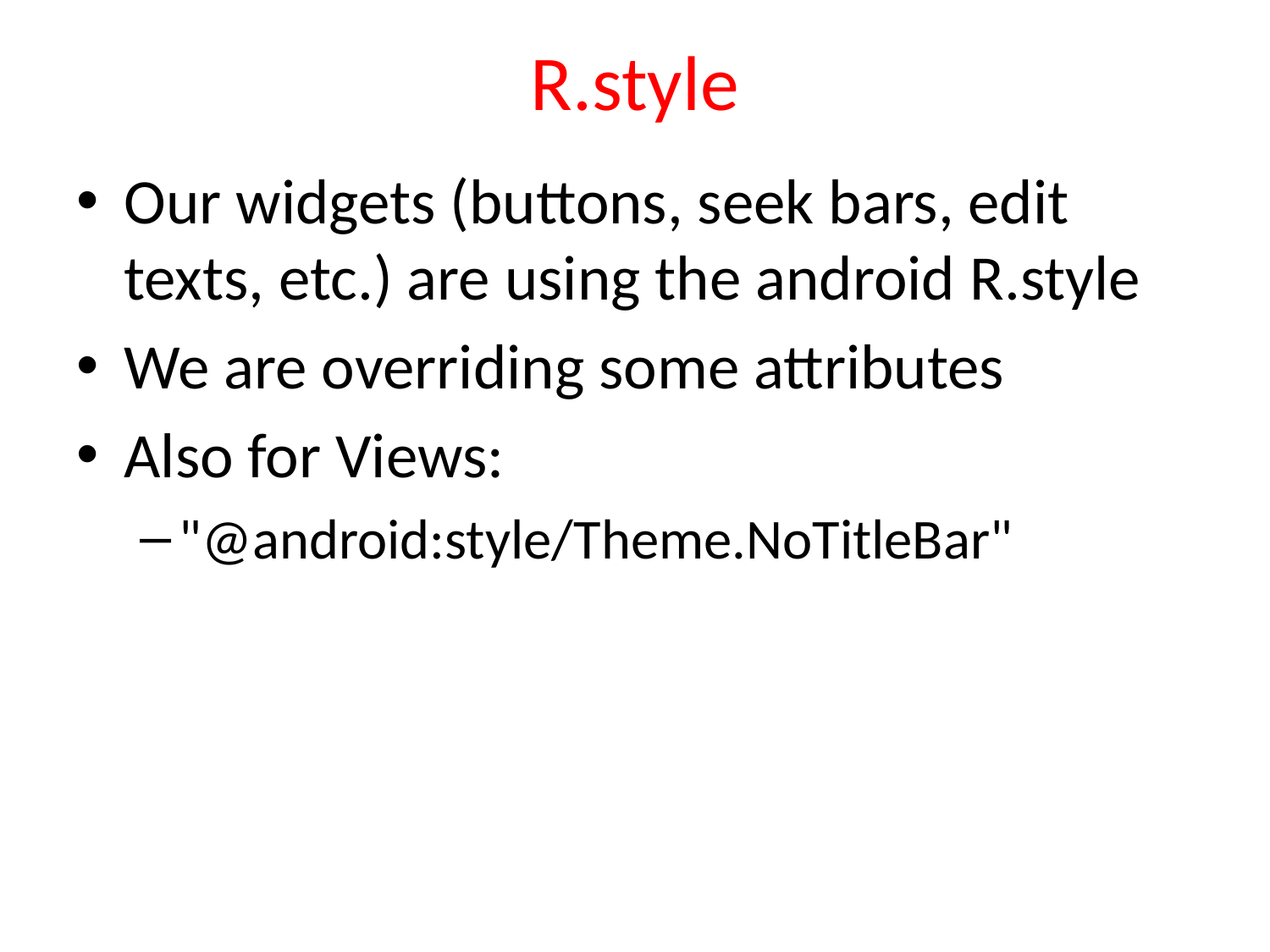

# R.style
Our widgets (buttons, seek bars, edit texts, etc.) are using the android R.style
We are overriding some attributes
Also for Views:
"@android:style/Theme.NoTitleBar"